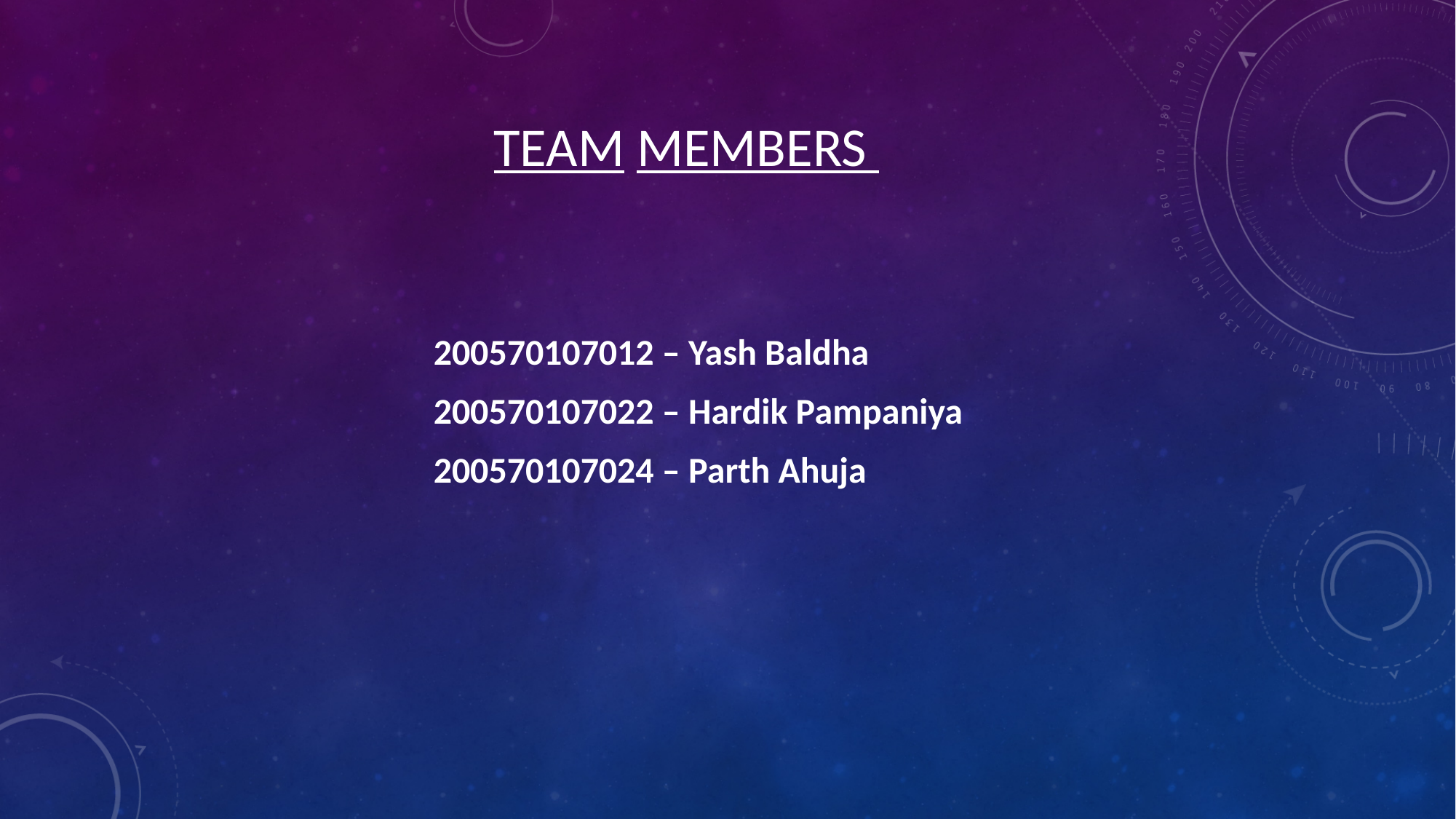

# Team members
200570107012 – Yash Baldha
200570107022 – Hardik Pampaniya
200570107024 – Parth Ahuja